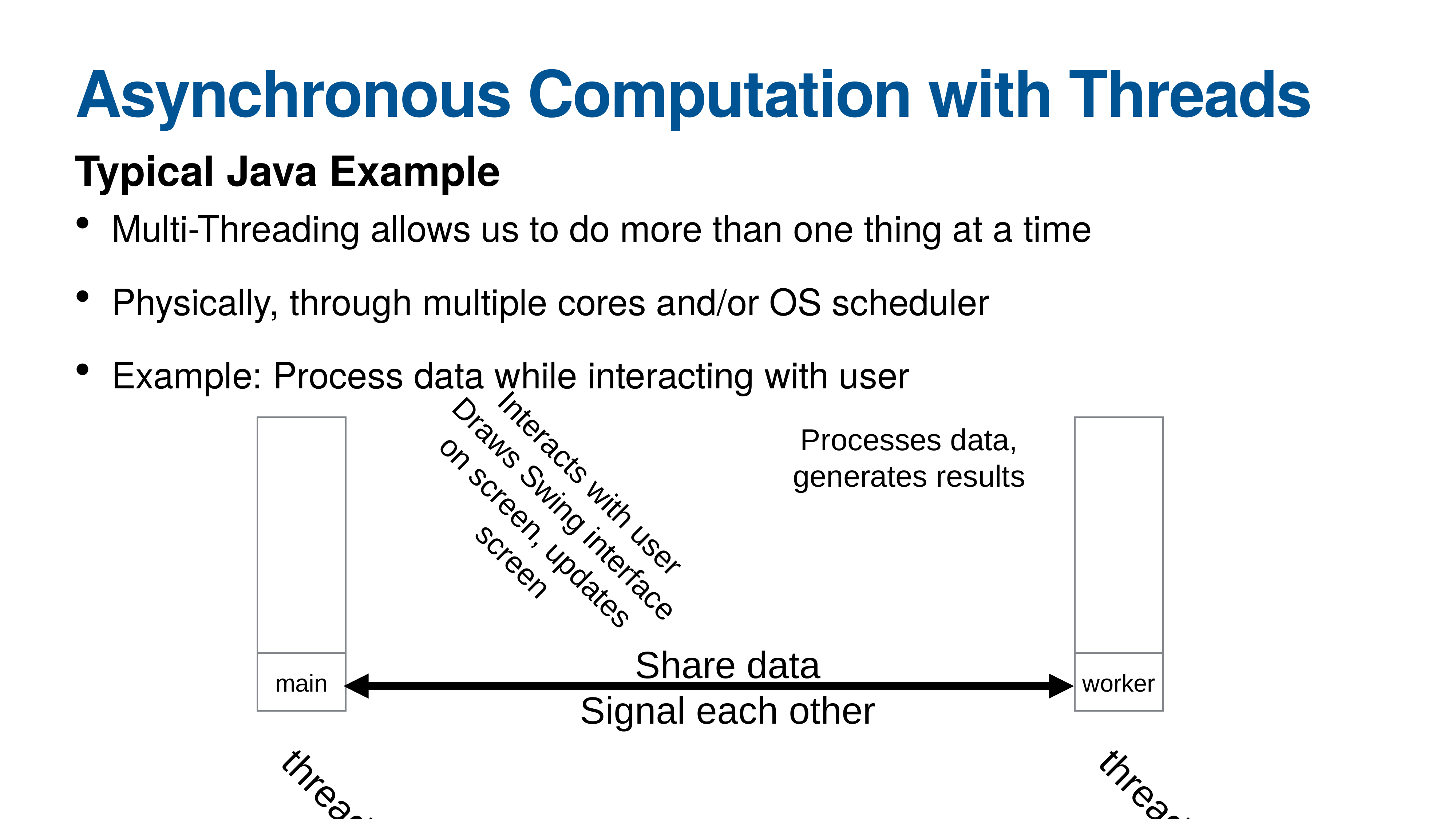

# Asynchronous Computation with Threads
Typical Java Example
Multi-Threading allows us to do more than one thing at a time
Physically, through multiple cores and/or OS scheduler
Example: Process data while interacting with user

main
thread 0
Interacts with user
Draws Swing interface
on screen, updates
screen

worker
thread 1
Processes data, generates results
Share data
Signal each other